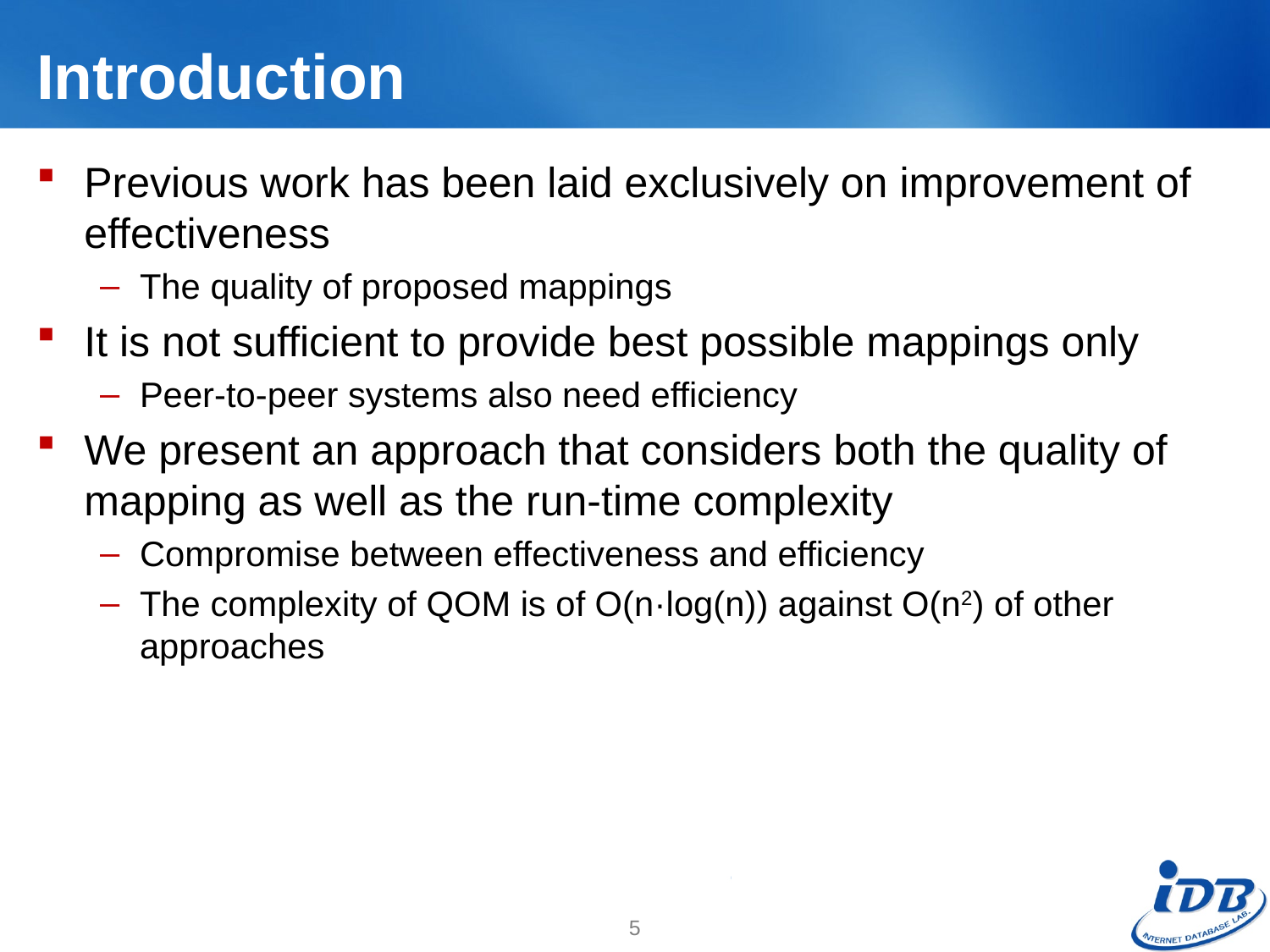

# Introduction
Previous work has been laid exclusively on improvement of effectiveness
The quality of proposed mappings
It is not sufficient to provide best possible mappings only
Peer-to-peer systems also need efficiency
We present an approach that considers both the quality of mapping as well as the run-time complexity
Compromise between effectiveness and efficiency
The complexity of QOM is of O(n·log(n)) against O(n2) of other approaches

5